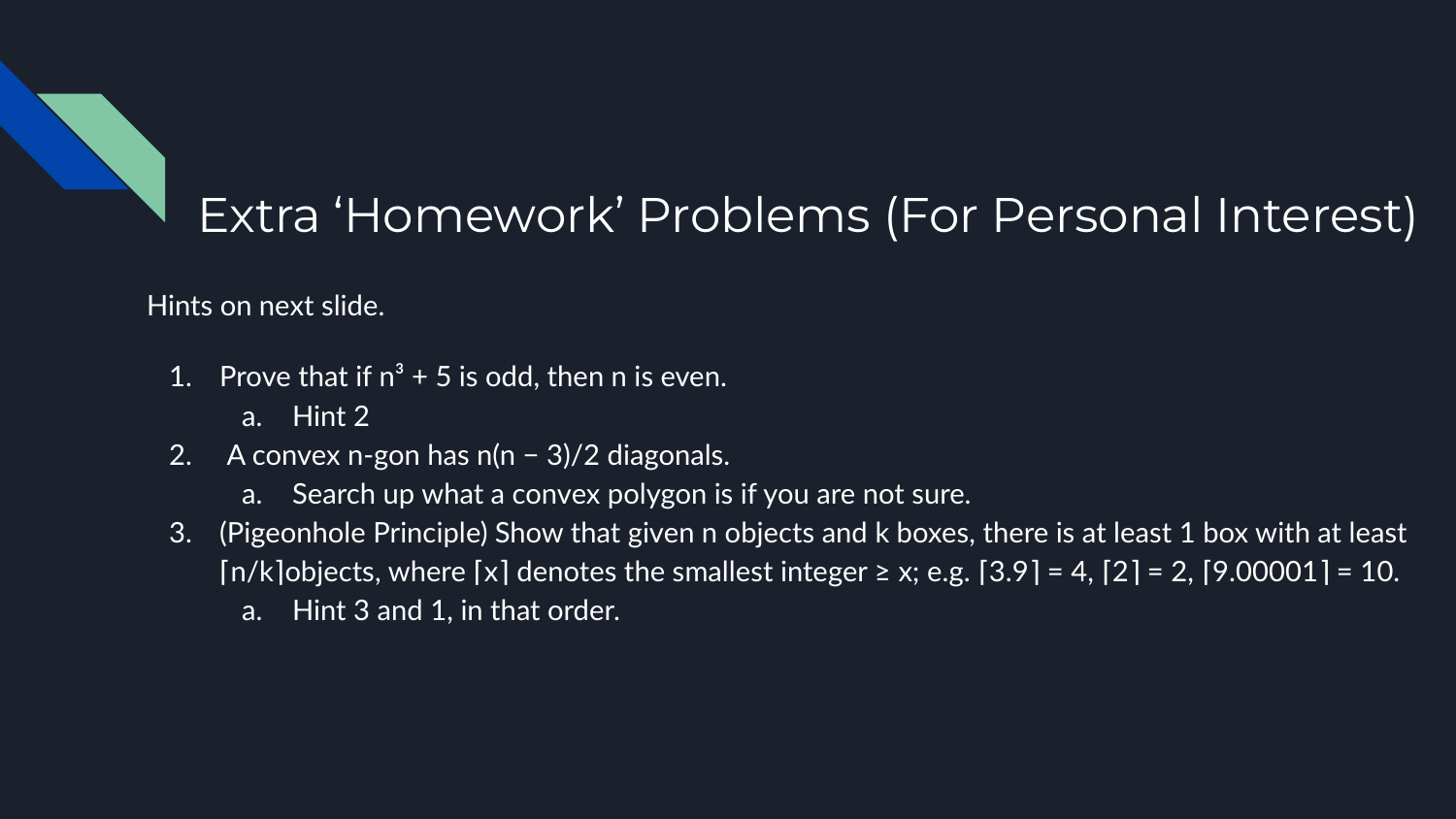

# Extra ‘Homework’ Problems (For Personal Interest)
Hints on next slide.
Prove that if n³ + 5 is odd, then n is even.
Hint 2
 A convex n-gon has n(n − 3)/2 diagonals.
Search up what a convex polygon is if you are not sure.
(Pigeonhole Principle) Show that given n objects and k boxes, there is at least 1 box with at least ⌈n/k⌉objects, where ⌈x⌉ denotes the smallest integer ≥ x; e.g. ⌈3.9⌉ = 4, ⌈2⌉ = 2, ⌈9.00001⌉ = 10.
Hint 3 and 1, in that order.